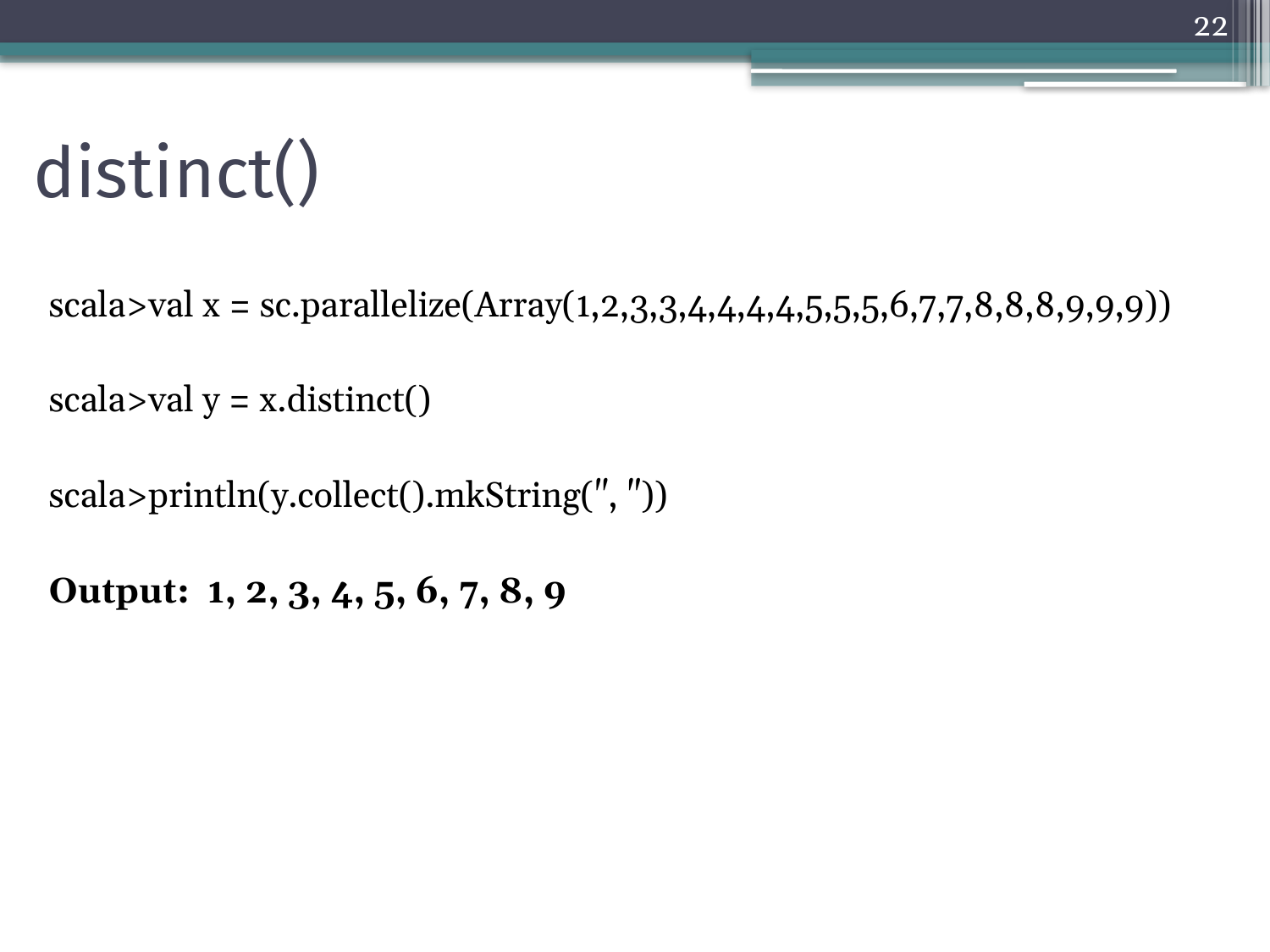

22
# distinct()
scala>val x = sc.parallelize(Array(1,2,3,3,4,4,4,4,5,5,5,6,7,7,8,8,8,9,9,9))

scala>val y = x.distinct()

scala>println(y.collect().mkString(", "))

Output:  1, 2, 3, 4, 5, 6, 7, 8, 9